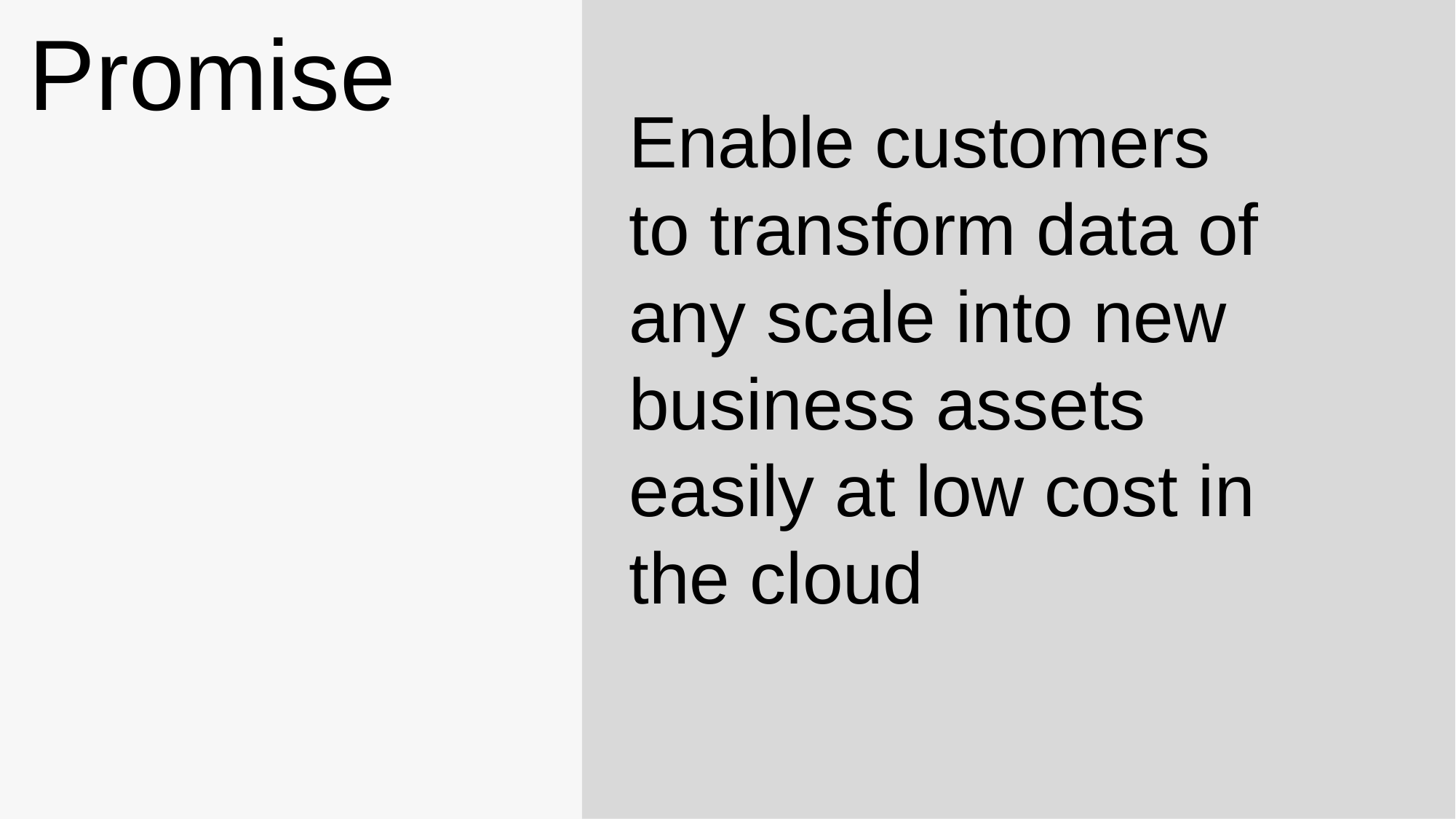

Promise
Enable customers to transform data of any scale into new business assets easily at low cost in the cloud